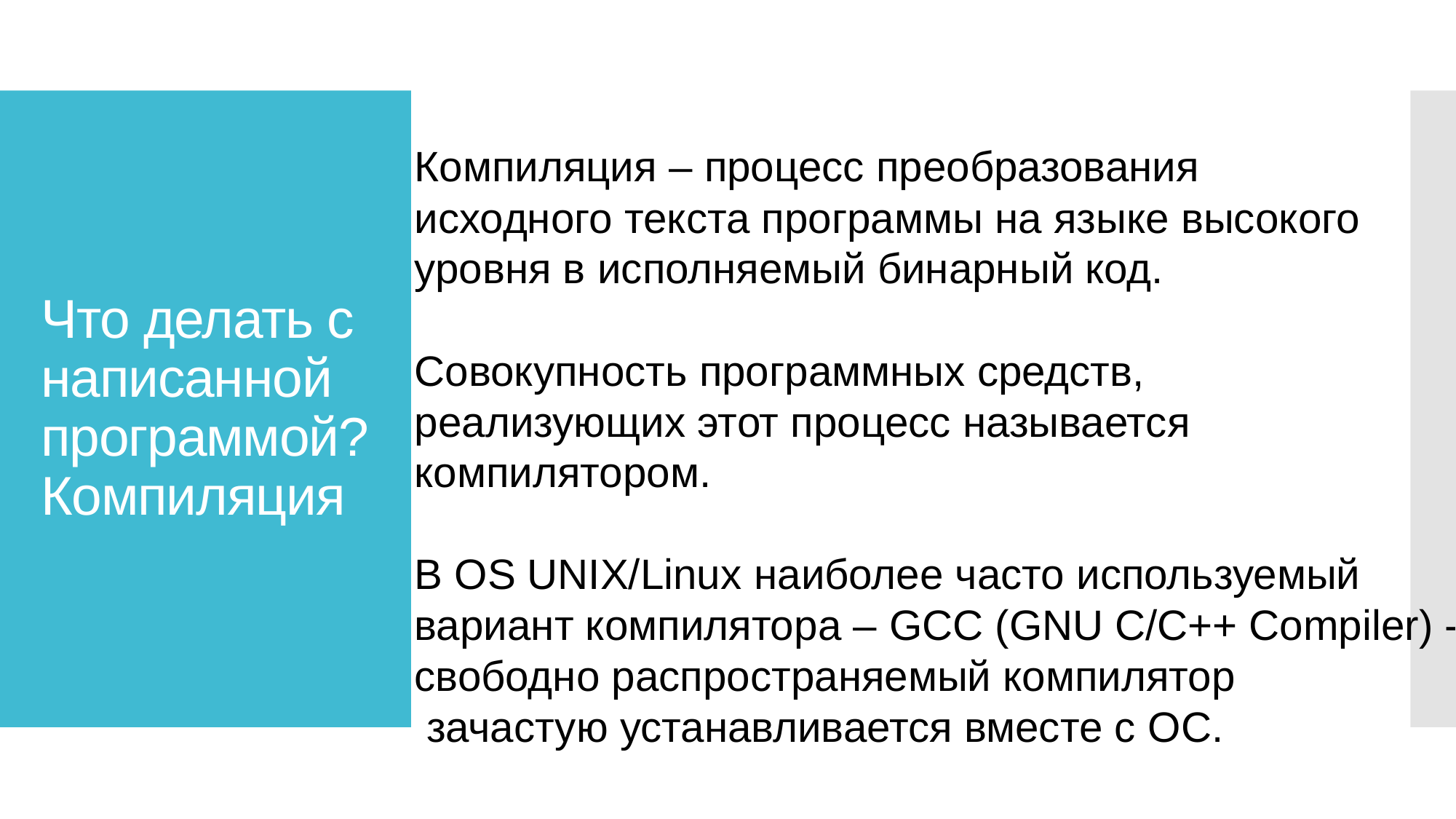

# Что делать с написанной программой? Компиляция
Компиляция – процесс преобразования
исходного текста программы на языке высокого
уровня в исполняемый бинарный код.

Совокупность программных средств,
реализующих этот процесс называется
компилятором.

В OS UNIX/Linux наиболее часто используемый
вариант компилятора – GCC (GNU C/C++ Compiler) -
свободно распространяемый компилятор
 зачастую устанавливается вместе с OС.